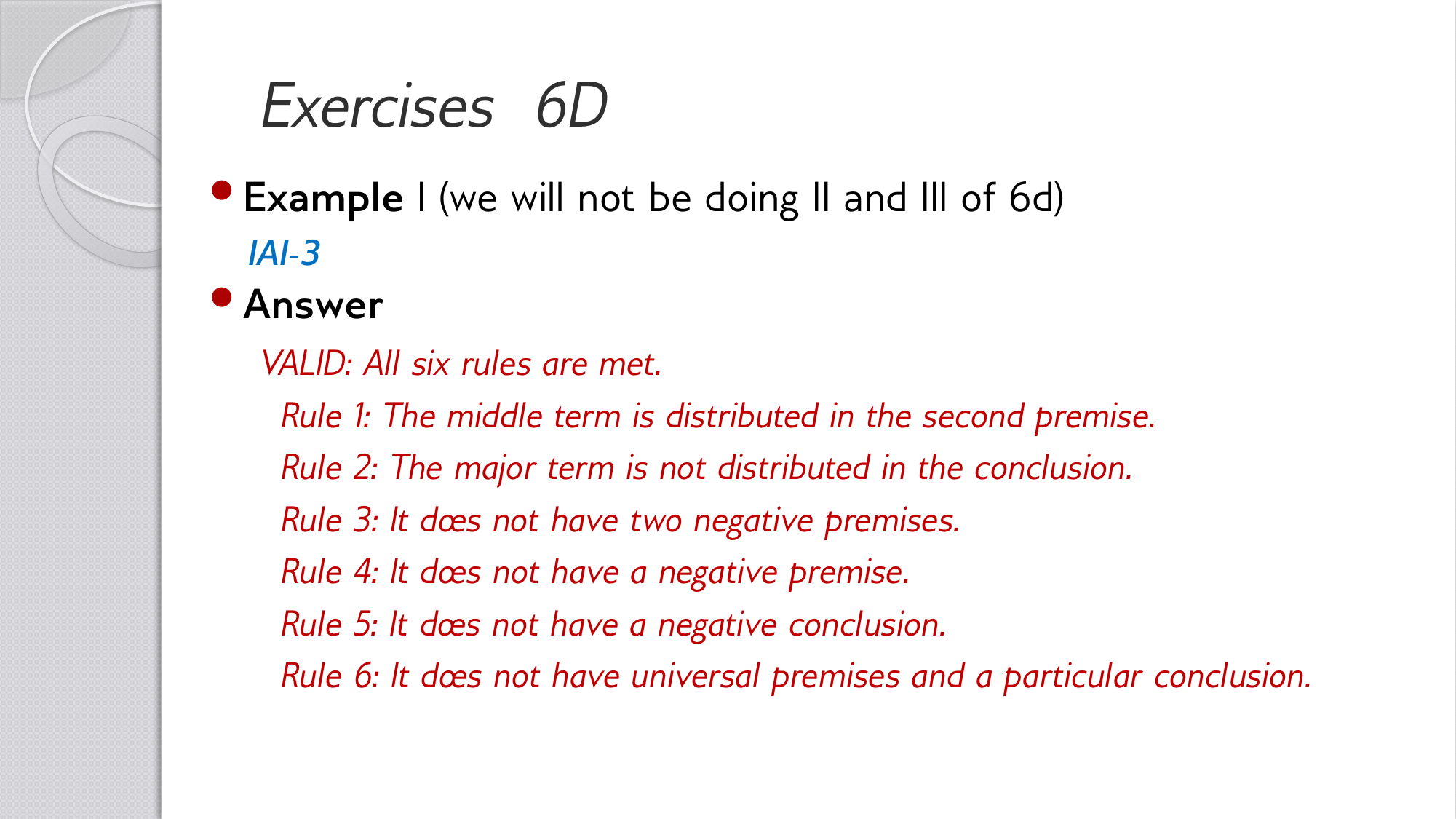

# Exercises  6D
Example I (we will not be doing II and III of 6d)
IAI-3
Answer
 VALID: All six rules are met.
   Rule 1: The middle term is distributed in the second premise.
   Rule 2: The major term is not distributed in the conclusion.
   Rule 3: It does not have two negative premises.
   Rule 4: It does not have a negative premise.
   Rule 5: It does not have a negative conclusion.
   Rule 6: It does not have universal premises and a particular conclusion.